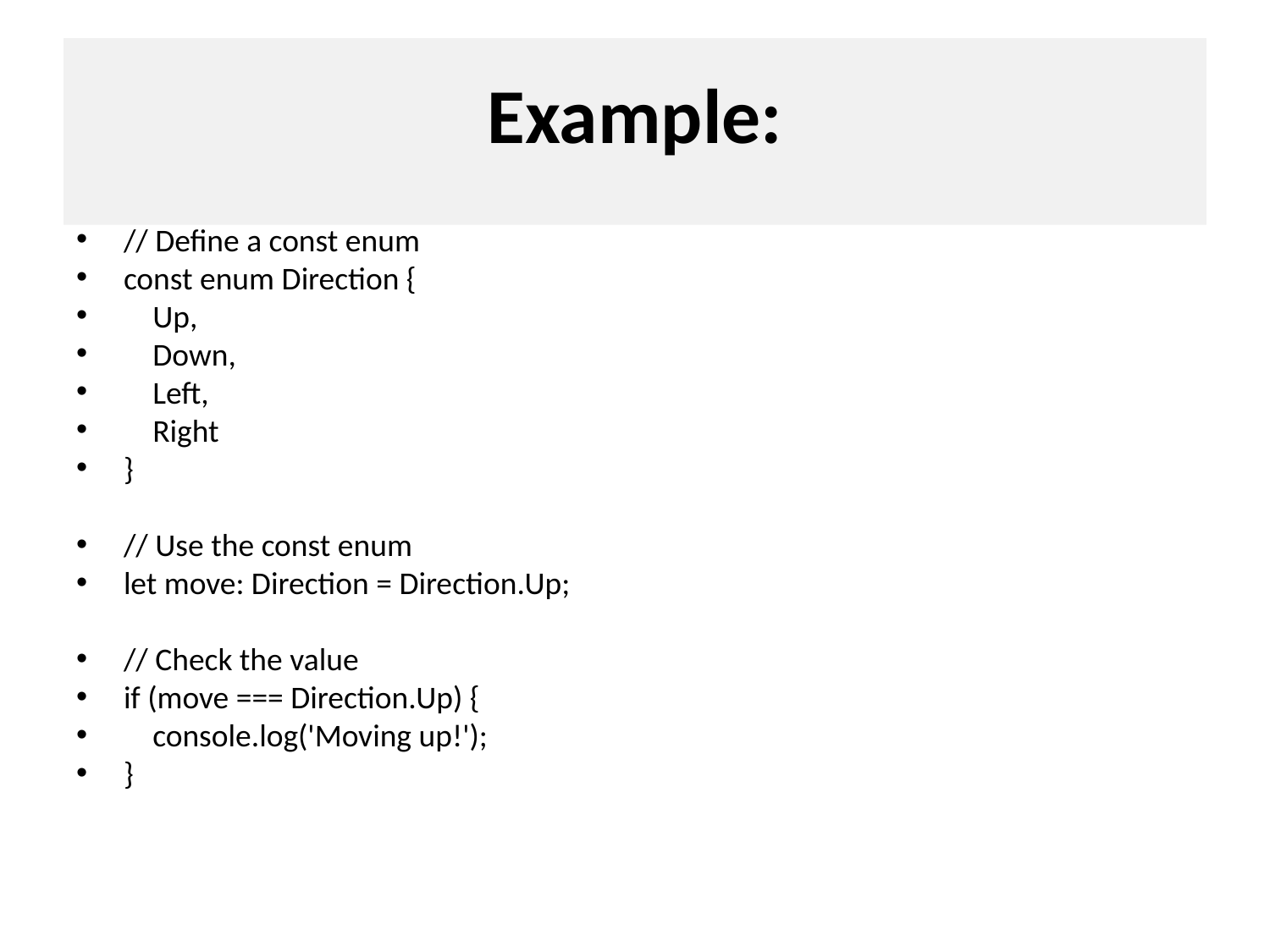

# Example:
// Define a const enum
const enum Direction {
Up,
Down,
Left,
Right
}
// Use the const enum
let move: Direction = Direction.Up;
// Check the value
if (move === Direction.Up) {
console.log('Moving up!');
}